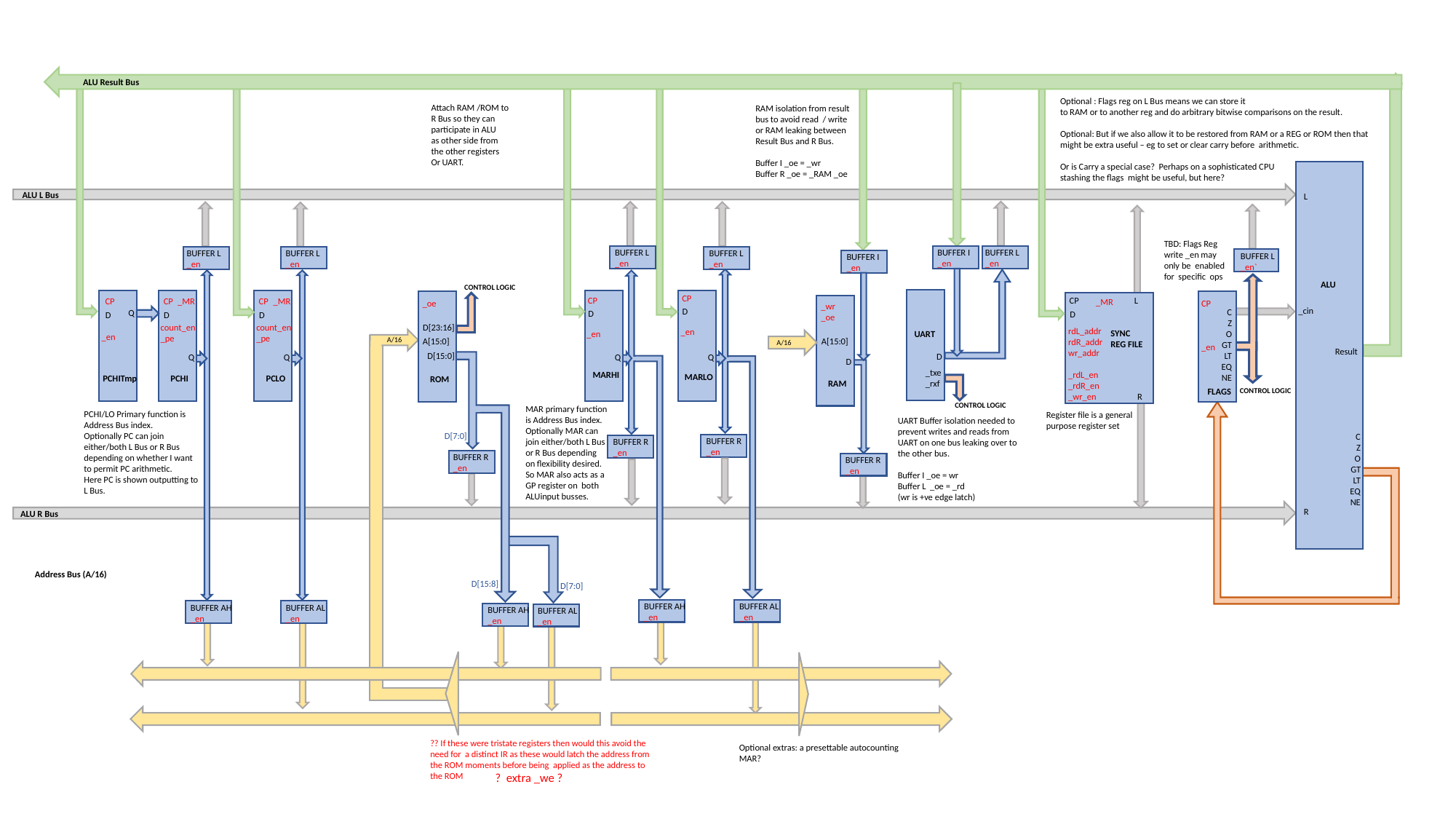

ALU Result Bus

BUFFER L
_en

BUFFER I
_en

D
_txe
_rxf

CONTROL LOGIC
UART Buffer isolation needed to prevent writes and reads from  UART on one bus leaking over to the other bus.
Buffer I _oe = wr
Buffer L  _oe = _rd
(wr is +ve edge latch)
UART

BUFFER L
_en

BUFFER L
_en

CP
D
_en
CP
D
_en

Q

Q

MARHI
MARLO
MAR primary function is Address Bus index.
Optionally MAR can join either/both L Bus
or R Bus depending
on flexibility desired.
So MAR also acts as a GP register on  both ALUinput busses.

BUFFER R
_en

BUFFER R
_en

BUFFER AH
_en

BUFFER AL
_en

BUFFER L
_en

BUFFER L
_en

_MR
_MR
CP
D
_en
CP
D
count_en
_pe
CP
D
count_en
_pe

Q

Q
Q
PCHITmp
PCHI
PCLO
PCHI/LO Primary function is Address Bus index.
Optionally PC can join either/both L Bus or R Bus depending on whether I want to permit PC arithmetic.
Here PC is shown outputting to
L Bus.

BUFFER AH
_en

BUFFER AL
_en

RAM isolation from result bus to avoid read  / write or RAM leaking between Result Bus and R Bus.

Buffer I _oe = _wr
Buffer R _oe = _RAM _oe

BUFFER I
_en

wr
_rd
_wr
_oe

A[15:0]
A/16
D

RAM

BUFFER R
_en

Optional : Flags reg on L Bus means we can store it
to RAM or to another reg and do arbitrary bitwise comparisons on the result.

Optional: But if we also allow it to be restored from RAM or a REG or ROM then that
might be extra useful – eg to set or clear carry before  arithmetic.

Or is Carry a special case?  Perhaps on a sophisticated CPU
stashing the flags  might be useful, but here?
Attach RAM /ROM to
R Bus so they can
participate in ALU
as other side from
the other registers
Or UART.
CONTROL LOGIC

_oe
D[23:16]

A/16

A[15:0]

D[15:0]

ROM

D[7:0]

BUFFER R
_en

Address Bus (A/16)
D[7:0]

BUFFER AH
_en

BUFFER AL
_en

?? If these were tristate registers then would this avoid the need for  a distinct IR as these would latch the address from the ROM moments before being  applied as the address to the ROM

?  extra _we ?

D[15:8]

ALU L Bus

L

TBD: Flags Reg
write _en may only be  enabled for  specific  ops

BUFFER L
_en`

ALU

L
CP

C
Z
O
GT
LT
EQ
NE
_MR
CP

_en
_cin
D
rdL_addr
rdR_addr
wr_addr

_rdL_en
_rdR_en
_wr_en
SYNC
REG FILE
Result
FLAGS
CONTROL LOGIC
R

Register file is a general
purpose register set
C
Z
O
GT
LT
EQ
NE

R
ALU R Bus

Address Bus Hi / 8
Address Bus Lo / 8
Optional extras: a presettable autocounting  MAR?